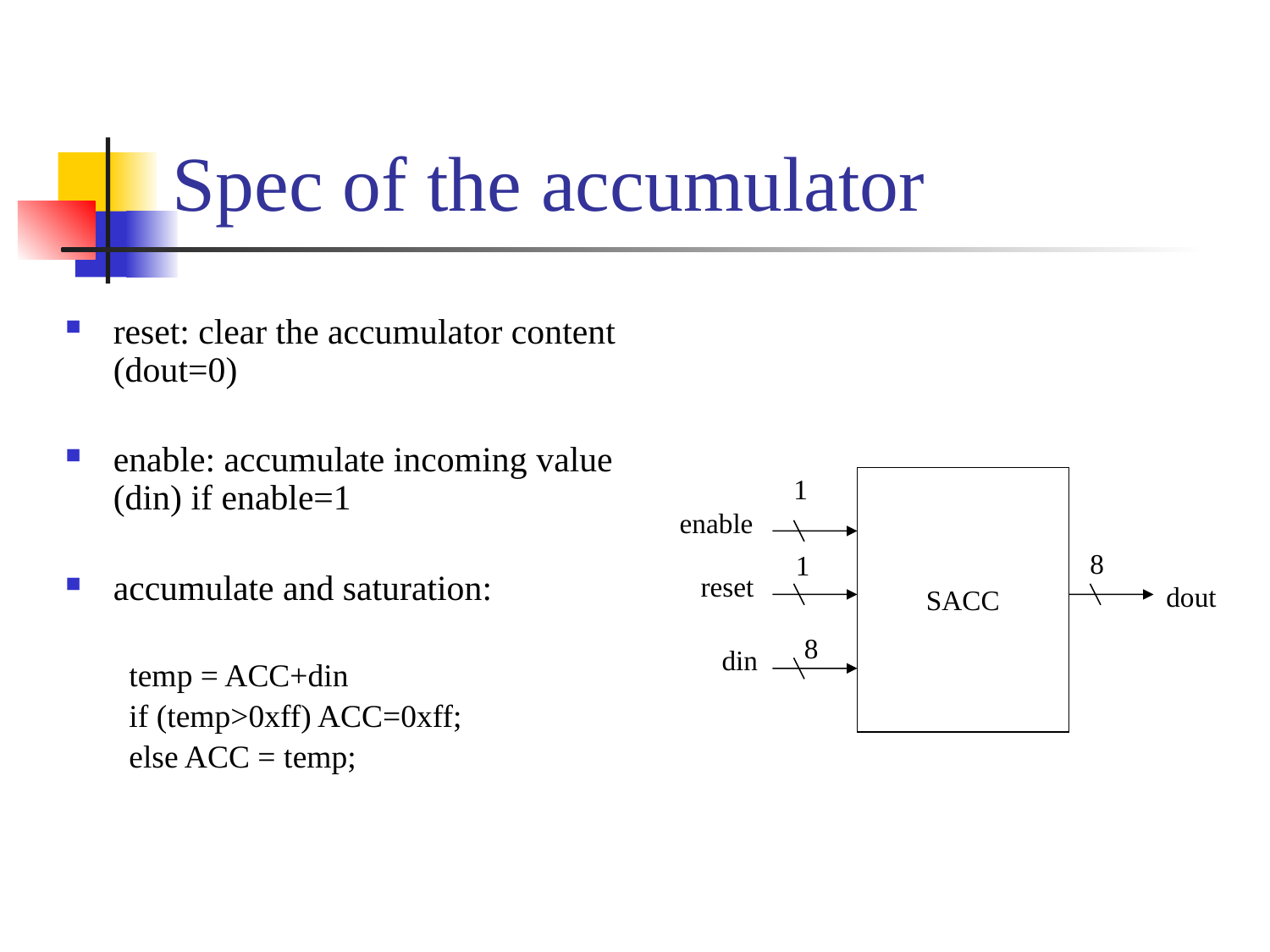

# Spec of the accumulator
reset: clear the accumulator content (dout=0)

enable: accumulate incoming value (din) if enable=1

accumulate and saturation:

temp = ACC+din
if (temp>0xff) ACC=0xff;
else ACC = temp;

1
SACC
enable

8
1
reset
dout

8
din